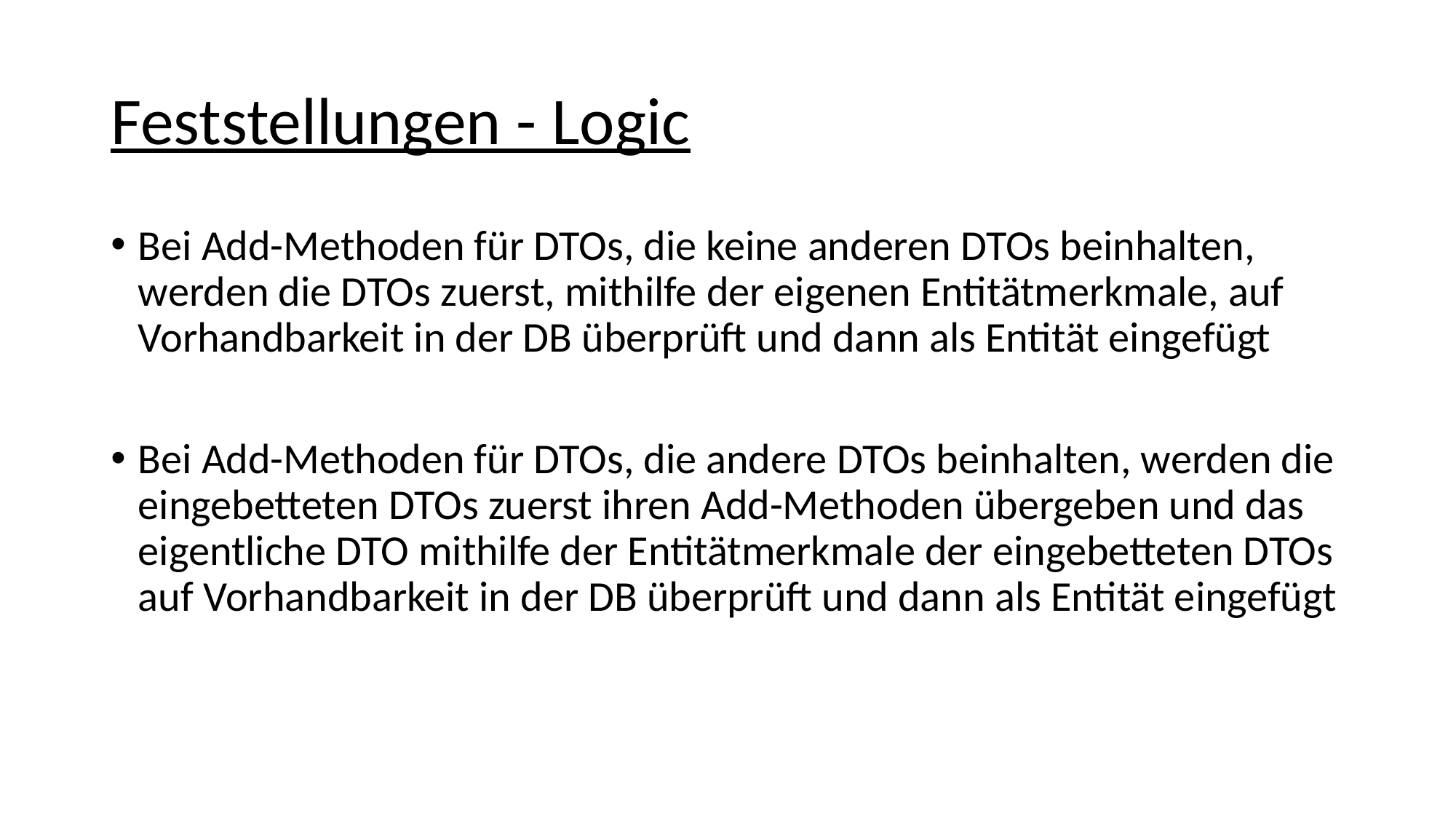

# Feststellungen - Logic
Bei Add-Methoden für DTOs, die keine anderen DTOs beinhalten, werden die DTOs zuerst, mithilfe der eigenen Entitätmerkmale, auf Vorhandbarkeit in der DB überprüft und dann als Entität eingefügt

Bei Add-Methoden für DTOs, die andere DTOs beinhalten, werden die eingebetteten DTOs zuerst ihren Add-Methoden übergeben und das eigentliche DTO mithilfe der Entitätmerkmale der eingebetteten DTOs auf Vorhandbarkeit in der DB überprüft und dann als Entität eingefügt